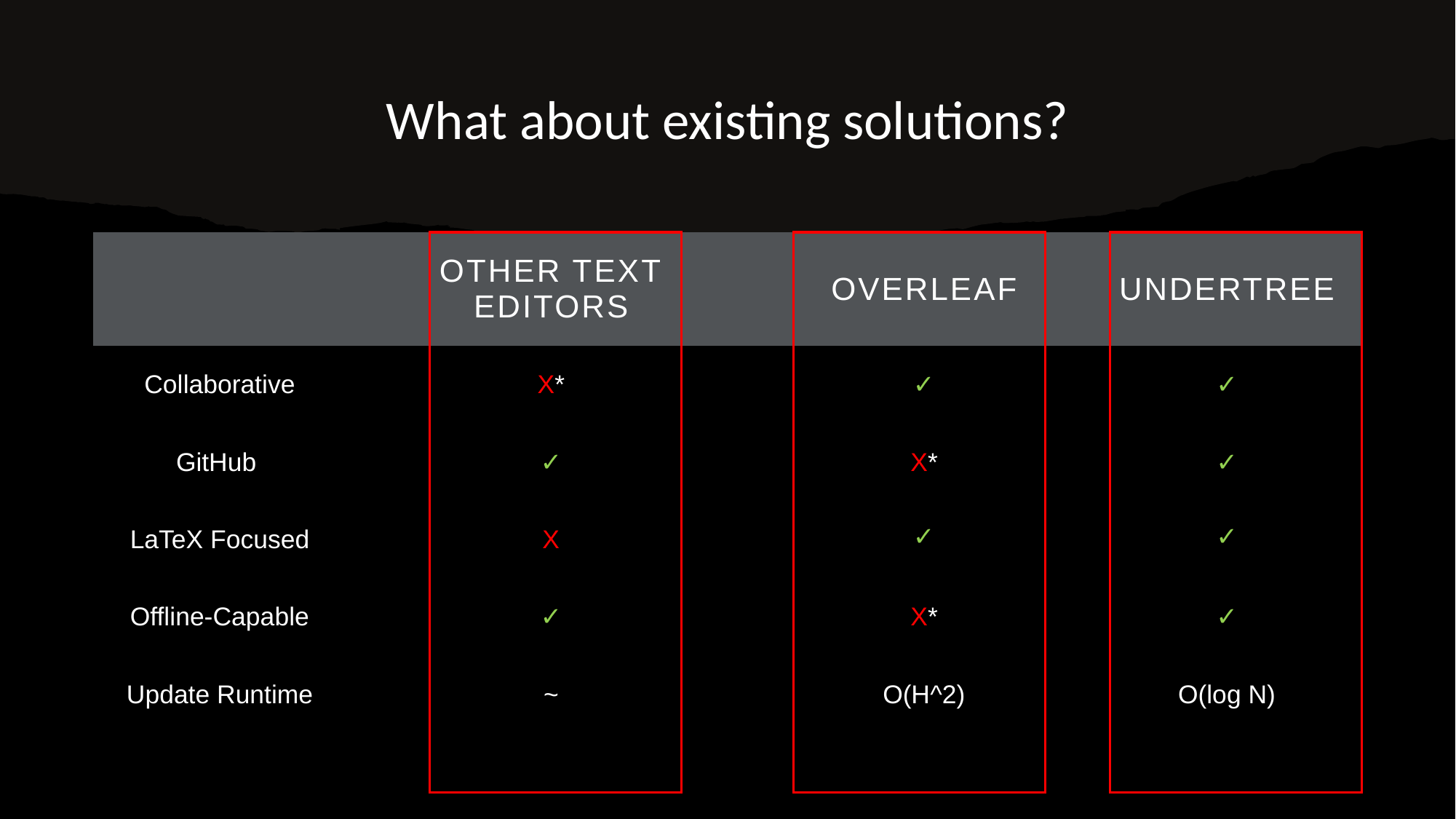

# What about existing solutions?
|  | Other TexT Editors | Overleaf | UnderTree |
| --- | --- | --- | --- |
| Collaborative | X\* | ✓ | ✓ |
| GitHub | ✓ | X\* | ✓ |
| LaTeX Focused | X | ✓ | ✓ |
| Offline-Capable | ✓ | X\* | ✓ |
| Update Runtime | ~ | O(H^2) | O(log N) |